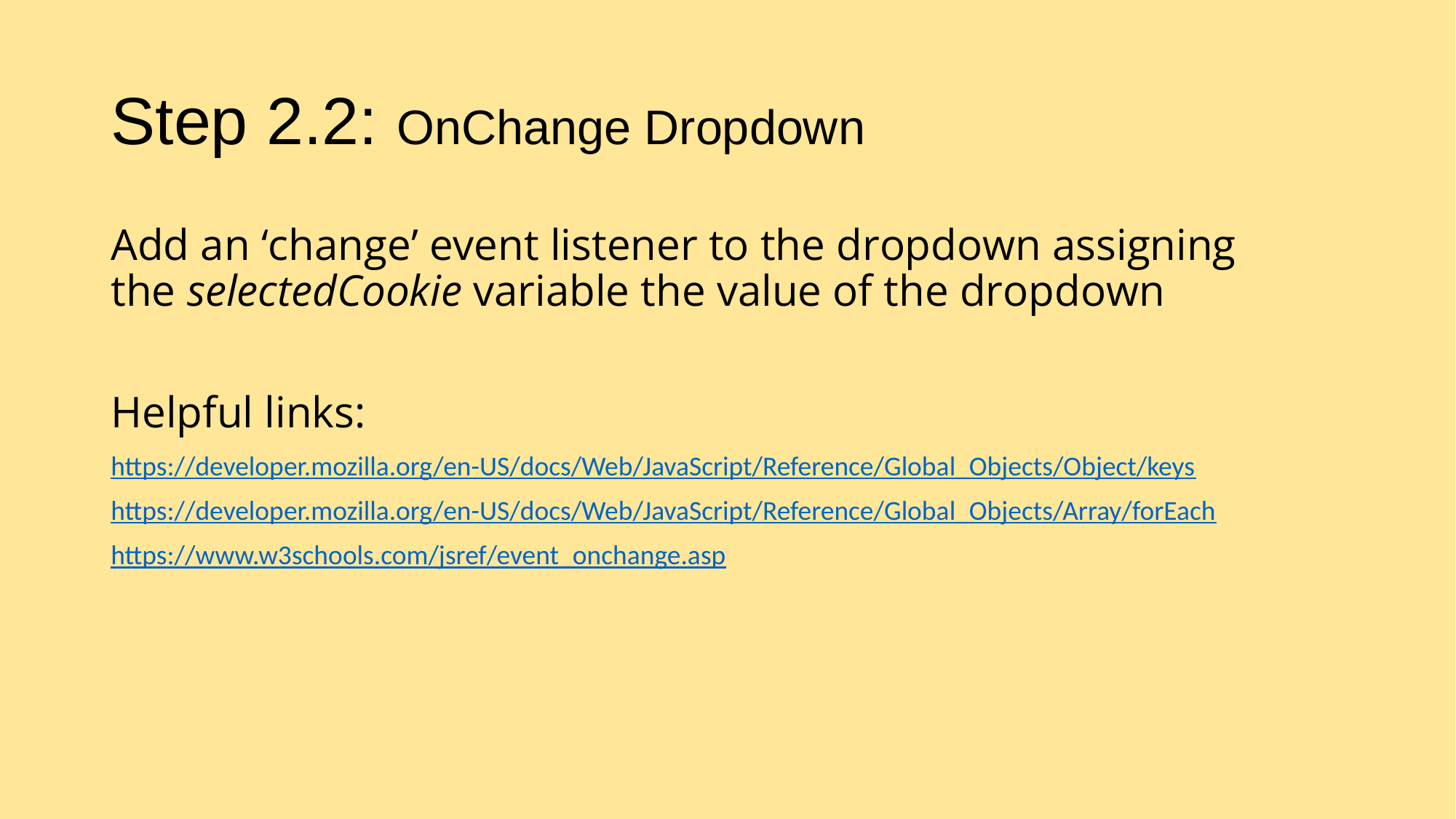

# Step 2.2: OnChange Dropdown
Add an ‘change’ event listener to the dropdown assigning the selectedCookie variable the value of the dropdown

Helpful links:
https://developer.mozilla.org/en-US/docs/Web/JavaScript/Reference/Global_Objects/Object/keys
https://developer.mozilla.org/en-US/docs/Web/JavaScript/Reference/Global_Objects/Array/forEach
https://www.w3schools.com/jsref/event_onchange.asp